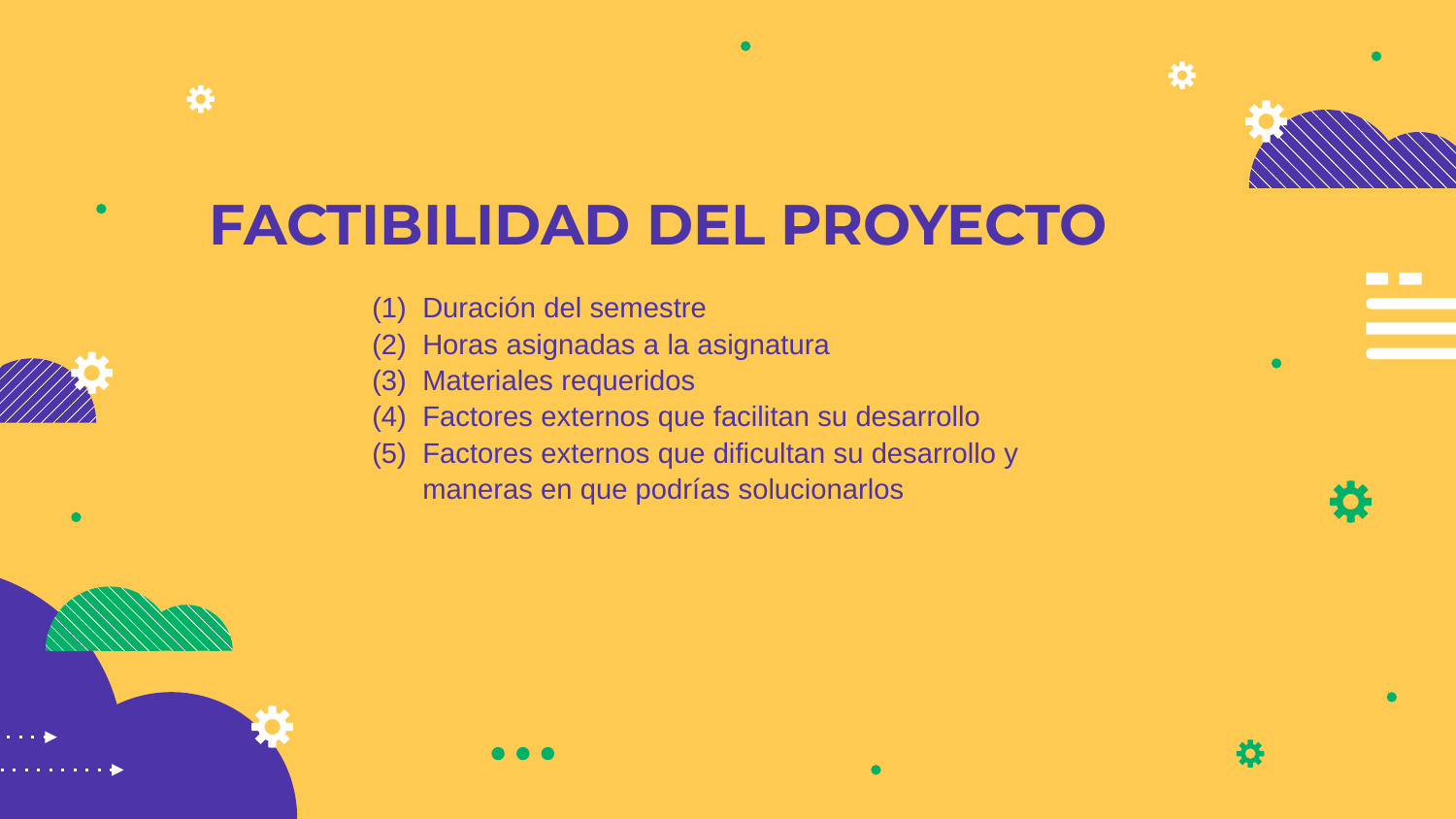

# FACTIBILIDAD DEL PROYECTO
Duración del semestre
Horas asignadas a la asignatura
Materiales requeridos
Factores externos que facilitan su desarrollo
Factores externos que dificultan su desarrollo y maneras en que podrías solucionarlos